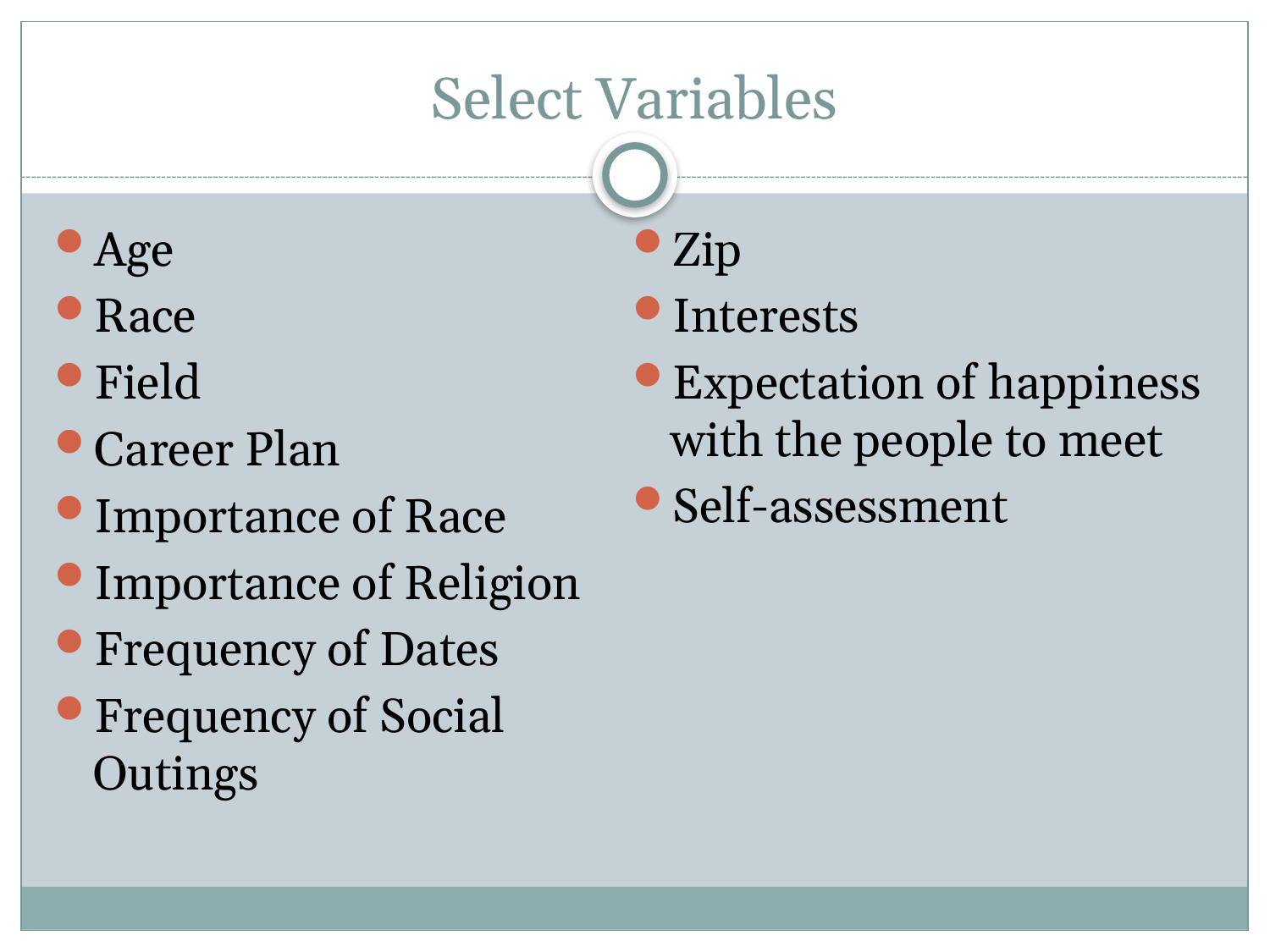

# Select Variables
Age
Race
Field
Career Plan
Importance of Race
Importance of Religion
Frequency of Dates
Frequency of Social Outings
Zip
Interests
Expectation of happiness with the people to meet
Self-assessment